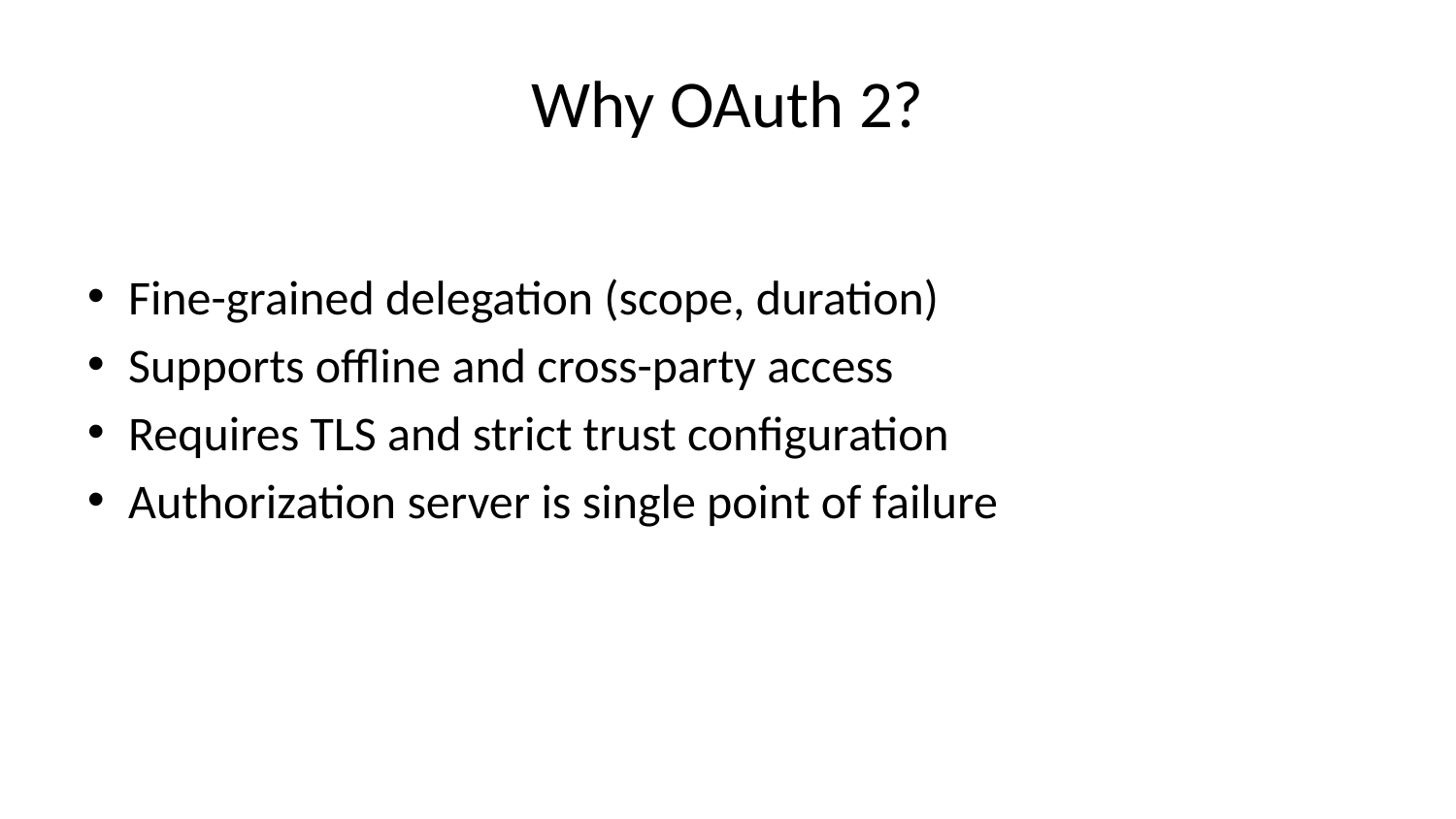

# Why OAuth 2?

Fine-grained delegation (scope, duration)
Supports offline and cross-party access
Requires TLS and strict trust configuration
Authorization server is single point of failure